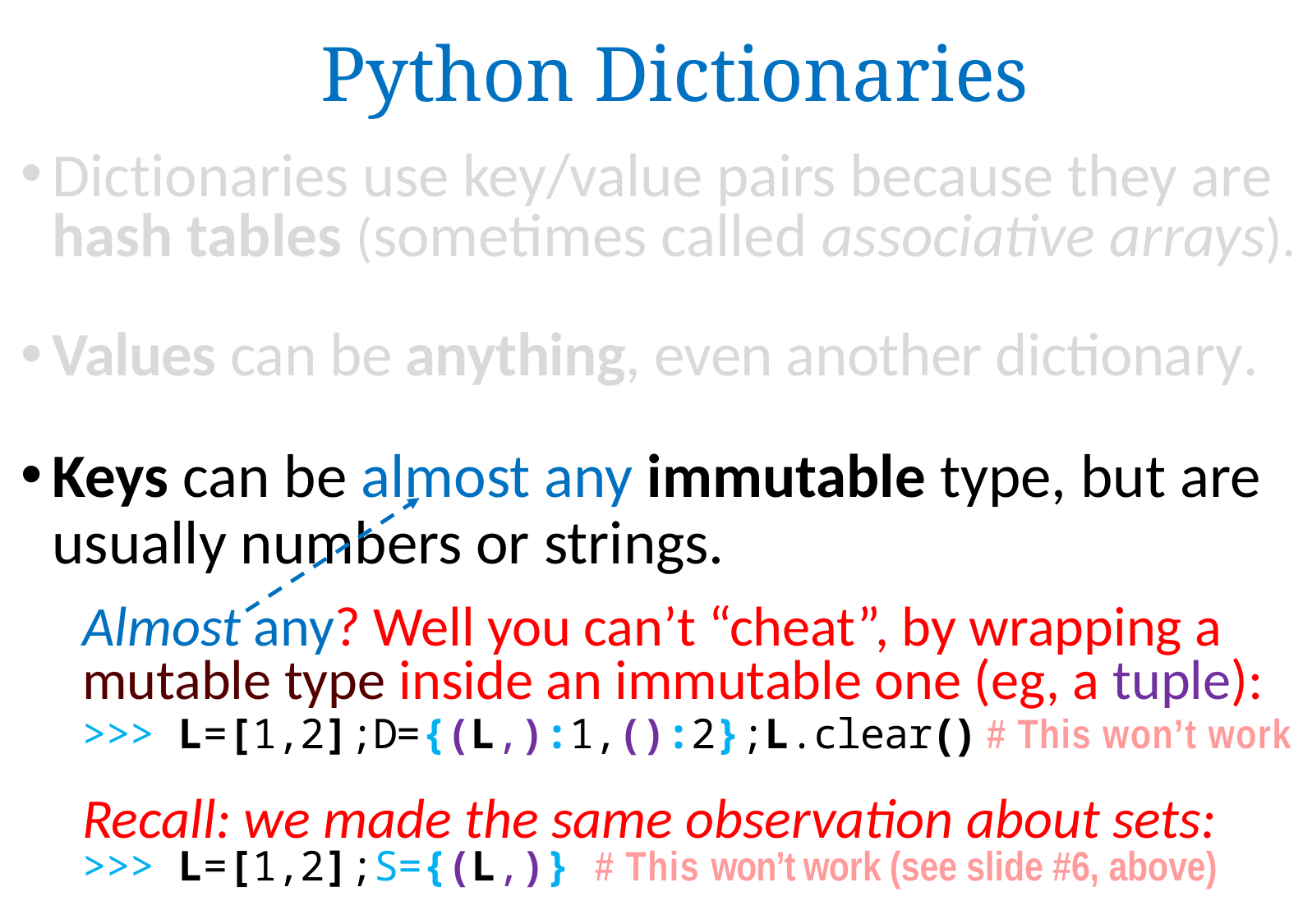

Python Dictionaries
Dictionaries use key/value pairs because they are hash tables (sometimes called associative arrays).
Values can be anything, even another dictionary.
Keys can be almost any immutable type, but are usually numbers or strings.
Almost any? Well you can’t “cheat”, by wrapping a mutable type inside an immutable one (eg, a tuple):
>>> L=[1,2];D={(L,):1,():2};L.clear ( ) # This won’t work
Recall: we made the same observation about sets:
>>> L=[1,2];S={(L,)} # This won’t work (see slide #6, above)